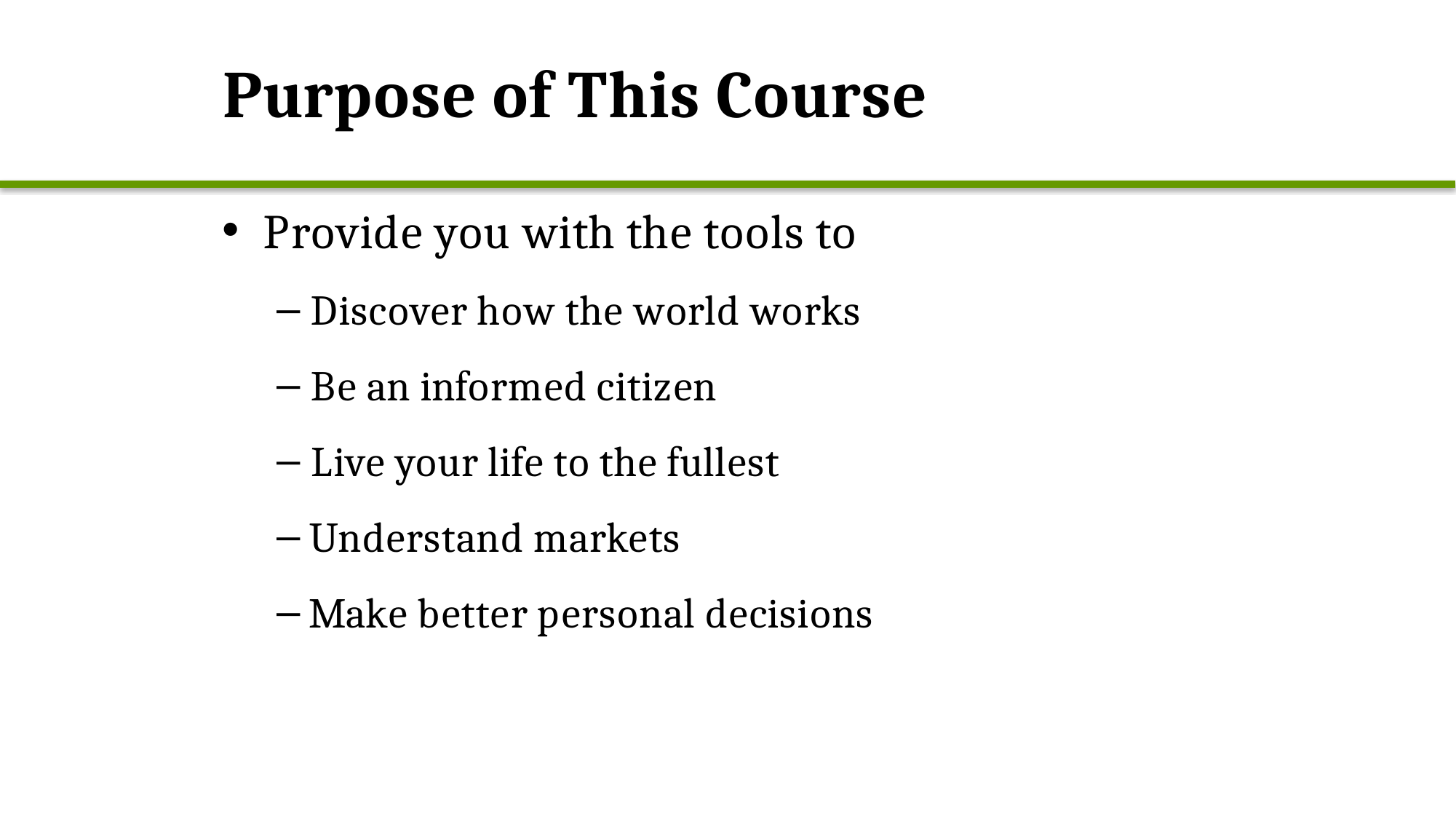

# Purpose of This Course
Provide you with the tools to
Discover how the world works
Be an informed citizen
Live your life to the fullest
Understand markets
Make better personal decisions